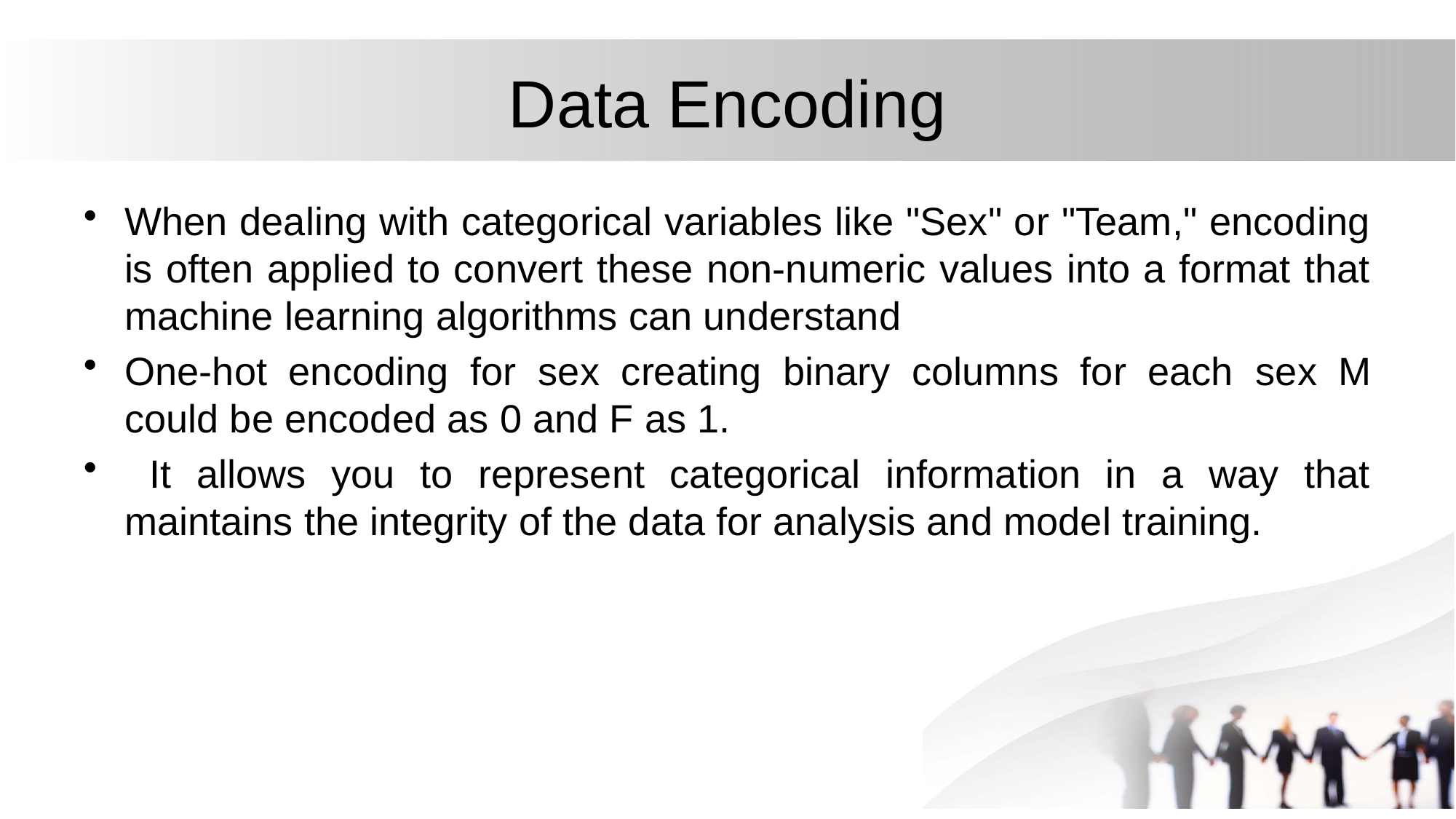

# Data Encoding
When dealing with categorical variables like "Sex" or "Team," encoding is often applied to convert these non-numeric values into a format that machine learning algorithms can understand
One-hot encoding for sex creating binary columns for each sex M could be encoded as 0 and F as 1.
 It allows you to represent categorical information in a way that maintains the integrity of the data for analysis and model training.